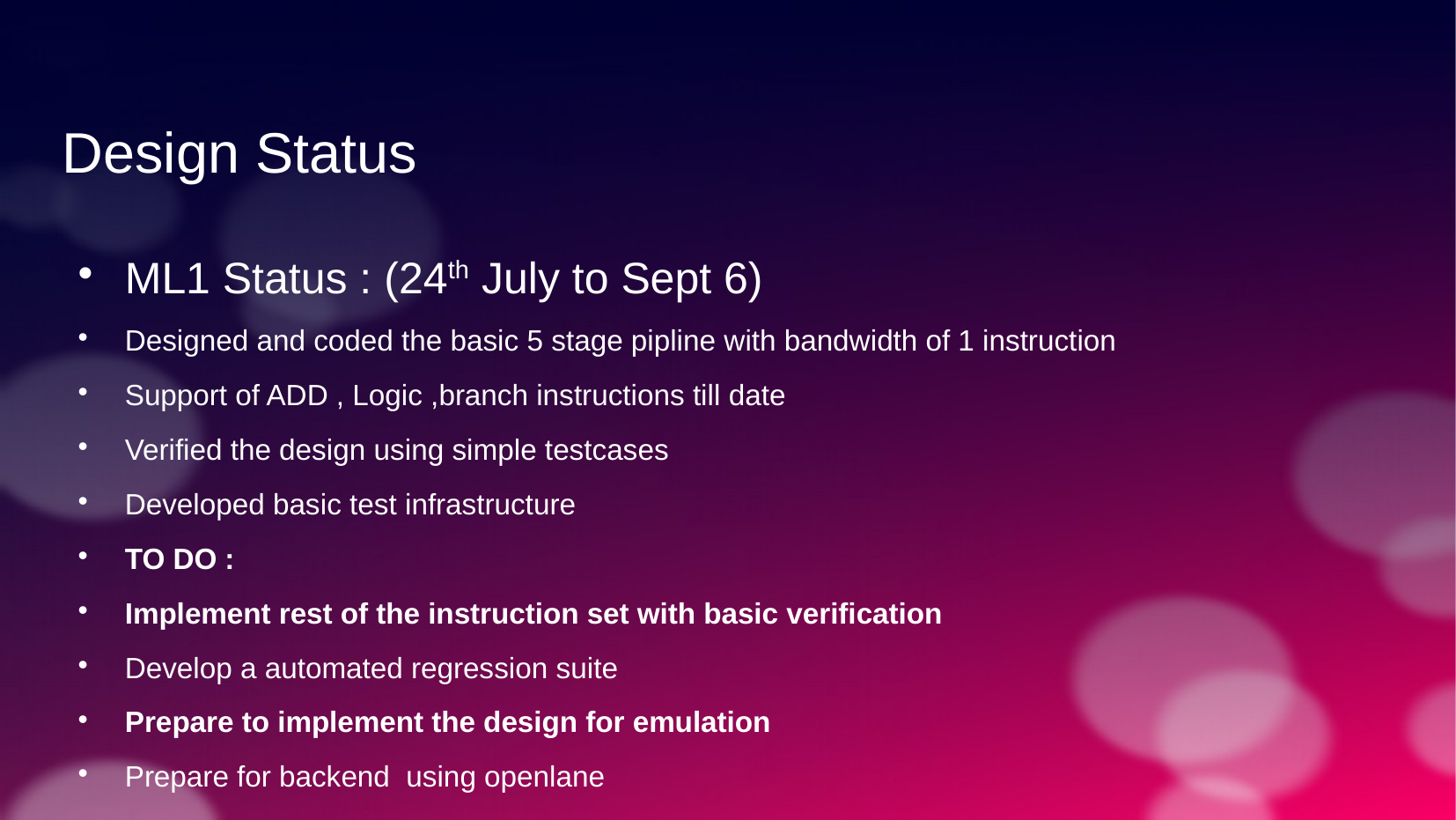

Design Status
ML1 Status : (24th July to Sept 6)
Designed and coded the basic 5 stage pipline with bandwidth of 1 instruction
Support of ADD , Logic ,branch instructions till date
Verified the design using simple testcases
Developed basic test infrastructure
TO DO :
Implement rest of the instruction set with basic verification
Develop a automated regression suite
Prepare to implement the design for emulation
Prepare for backend  using openlane